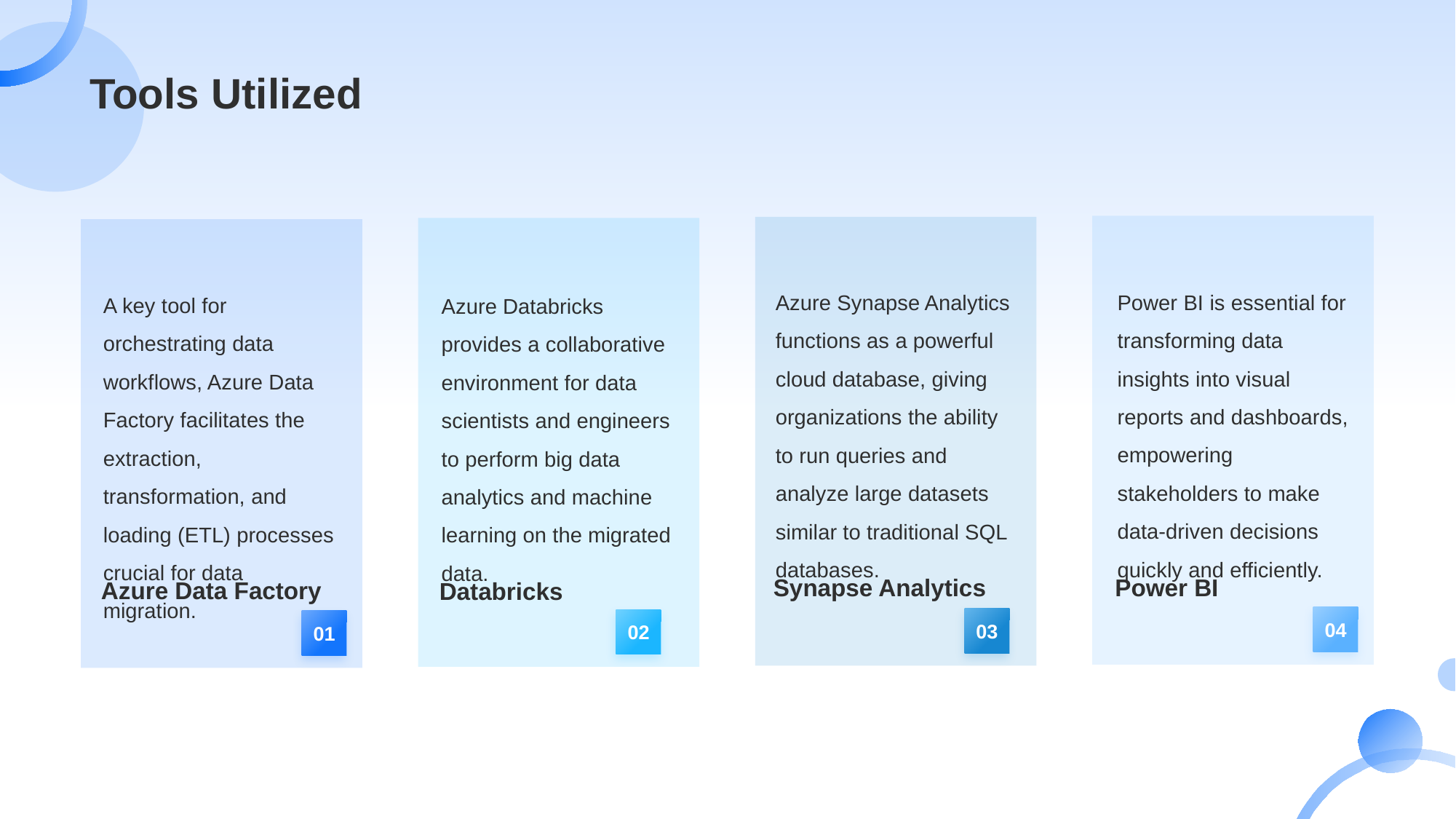

# Tools Utilized

Power BI is essential for transforming data insights into visual reports and dashboards, empowering stakeholders to make data-driven decisions quickly and efficiently.
Azure Synapse Analytics functions as a powerful cloud database, giving organizations the ability to run queries and analyze large datasets similar to traditional SQL databases.
A key tool for orchestrating data workflows, Azure Data Factory facilitates the extraction, transformation, and loading (ETL) processes crucial for data migration.
Azure Databricks provides a collaborative environment for data scientists and engineers to perform big data analytics and machine learning on the migrated data.
Power BI
Synapse Analytics
Azure Data Factory
Databricks
04
03
02
01